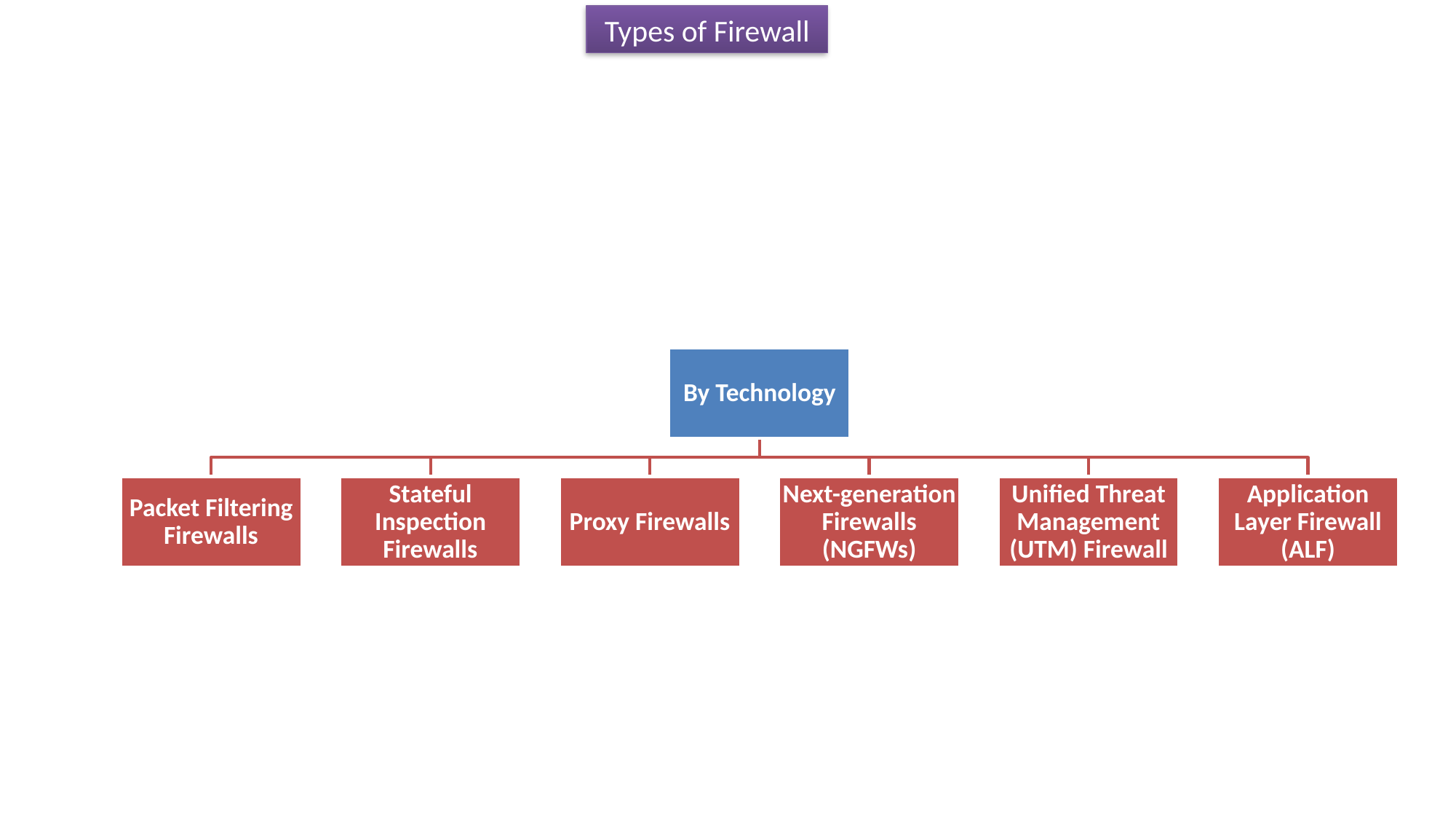

Types of Firewall

By Technology
Packet Filtering Firewalls
Stateful Inspection Firewalls
Proxy Firewalls
Next-generation Firewalls (NGFWs)
Unified Threat Management (UTM) Firewall
Application Layer Firewall (ALF)